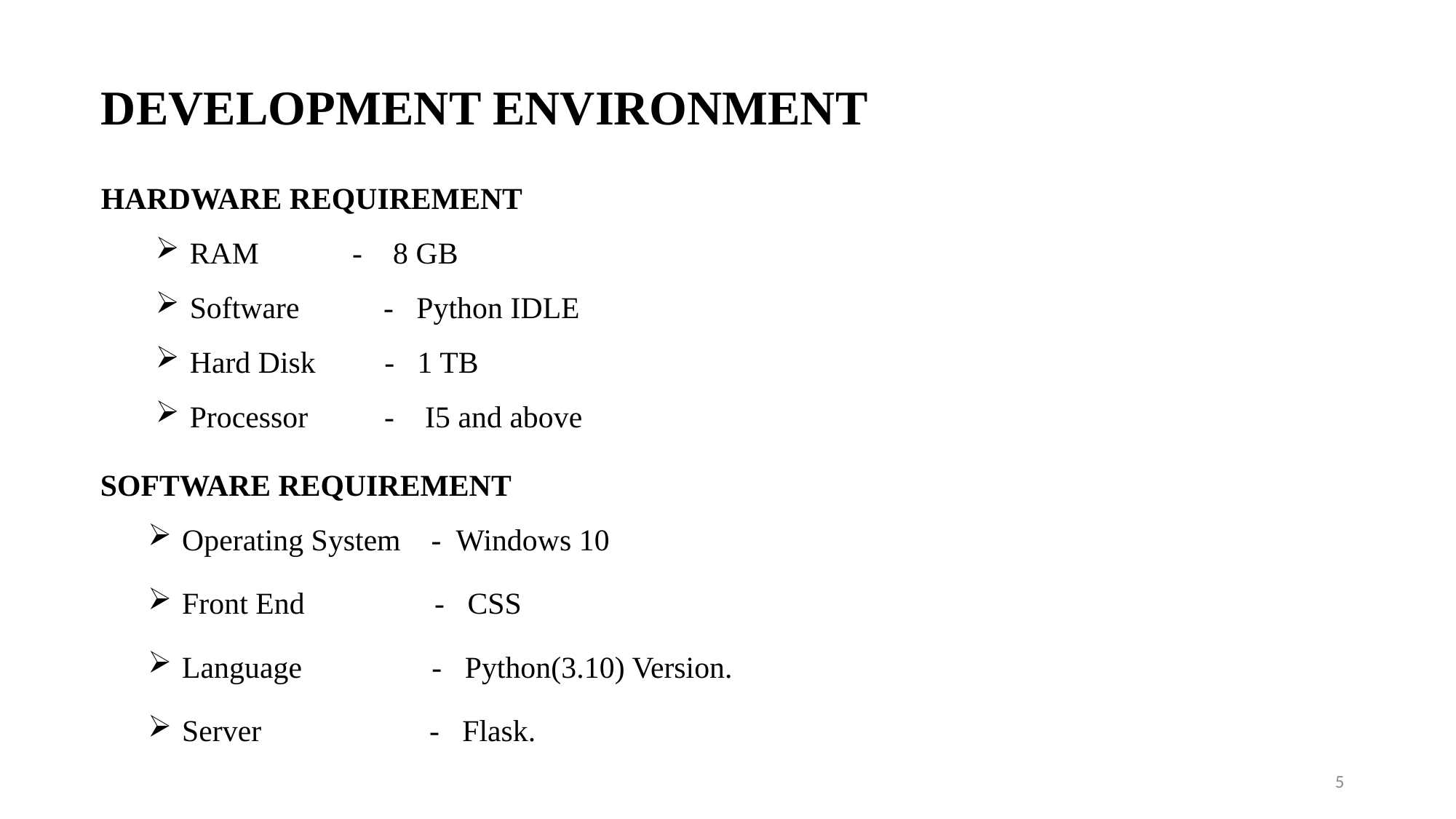

DEVELOPMENT ENVIRONMENT
HARDWARE REQUIREMENTHARDWARE REQUIREMENT
HARDWARE REQUIREMENT
RAM	       -    8 GB
Software           -   Python IDLE
Hard Disk         -   1 TB
Processor          -    I5 and above

 SOFTWARE REQUIREMENT
Operating System    -  Windows 10
Front End                 -   CSS
Language                 -   Python(3.10) Version.
Server                      -   Flask.

5